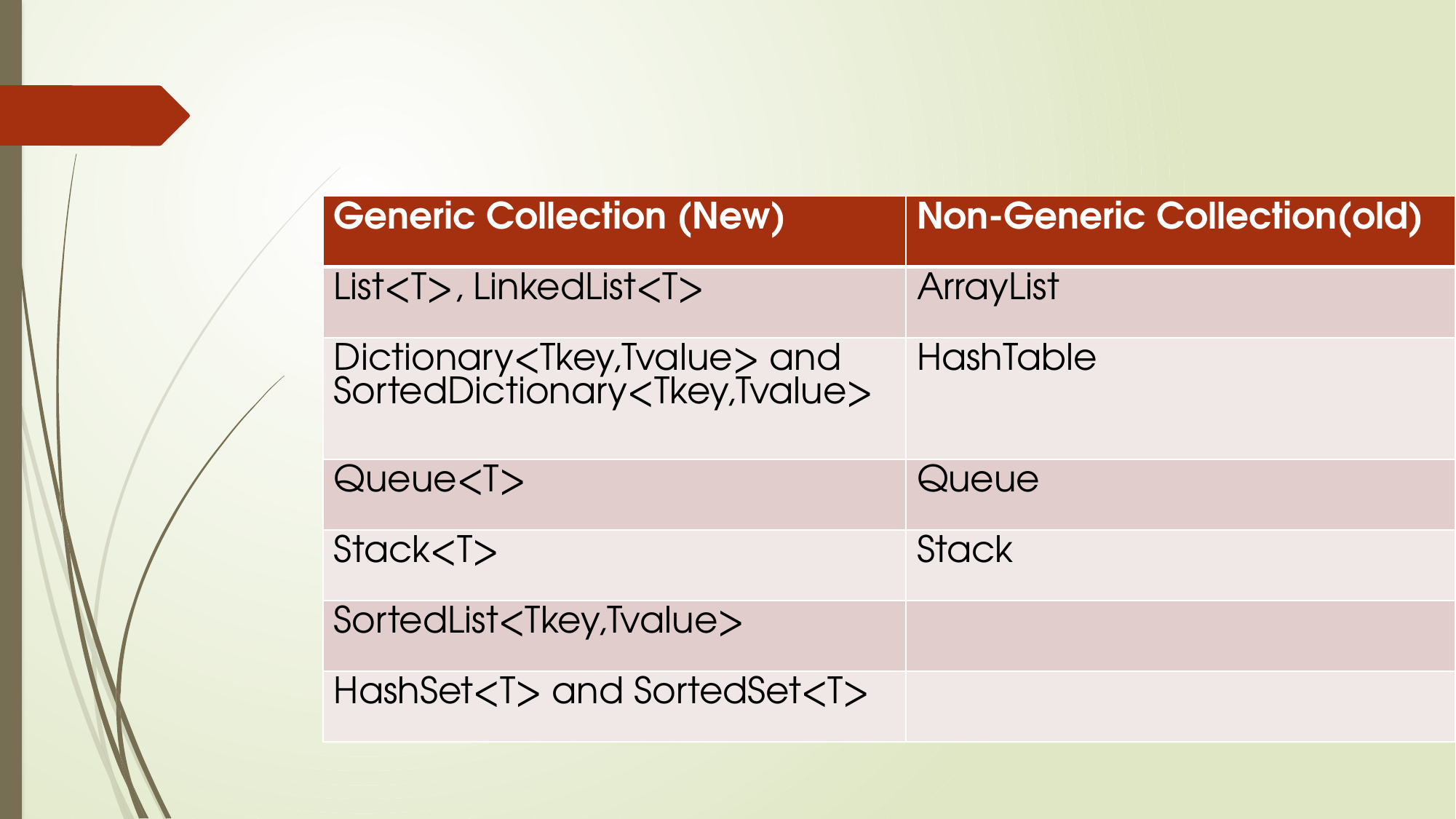

| Generic Collection (New) | Non-Generic Collection(old) |
| --- | --- |
| List<T>, LinkedList<T> | ArrayList |
| Dictionary<Tkey,Tvalue> and SortedDictionary<Tkey,Tvalue> | HashTable |
| Queue<T> | Queue |
| Stack<T> | Stack |
| SortedList<Tkey,Tvalue> |  |
| HashSet<T> and SortedSet<T> |  |